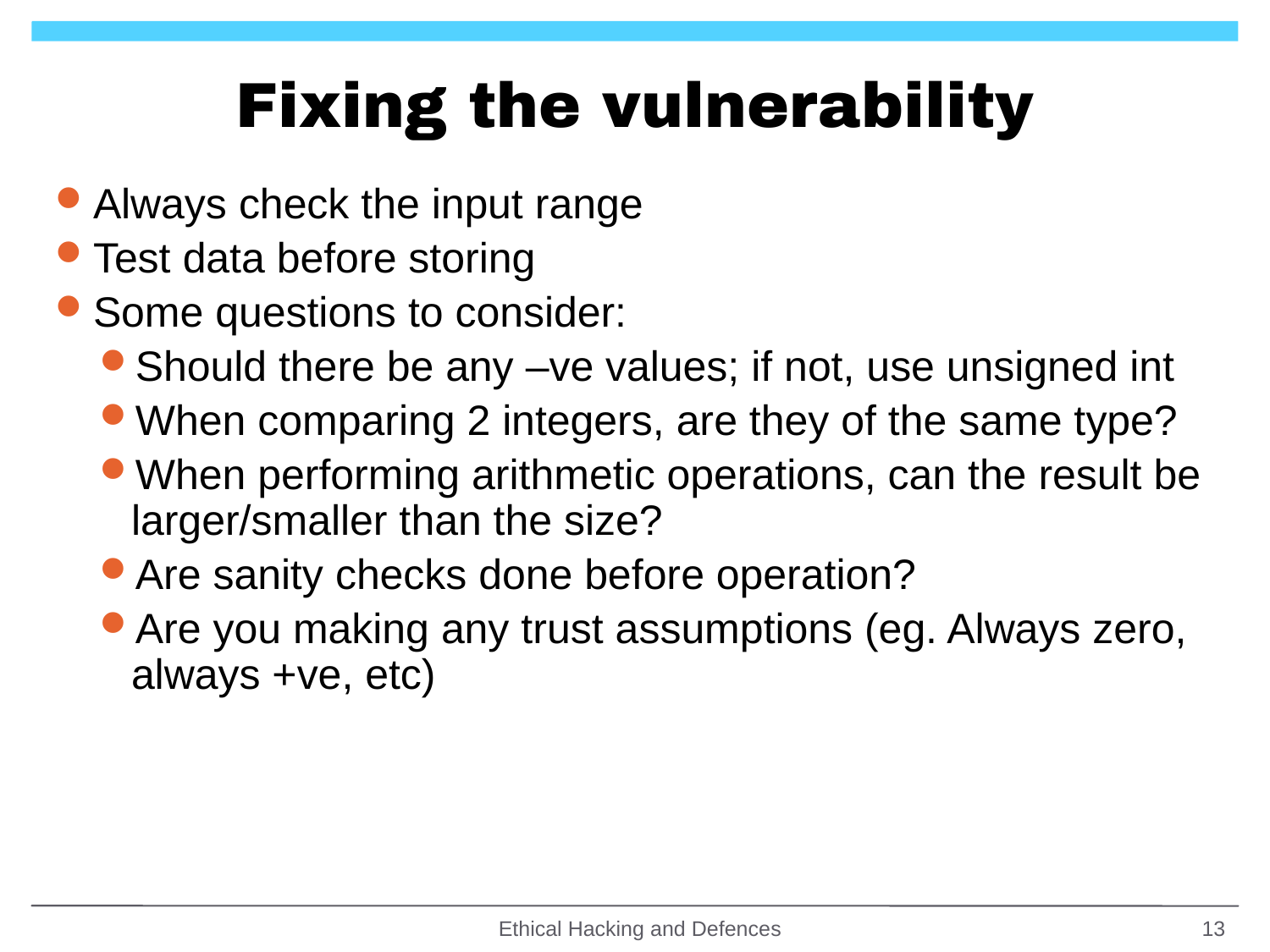

# Fixing the vulnerability
Always check the input range
Test data before storing
Some questions to consider:
Should there be any –ve values; if not, use unsigned int
When comparing 2 integers, are they of the same type?
When performing arithmetic operations, can the result be larger/smaller than the size?
Are sanity checks done before operation?
Are you making any trust assumptions (eg. Always zero, always +ve, etc)
Ethical Hacking and Defences
13